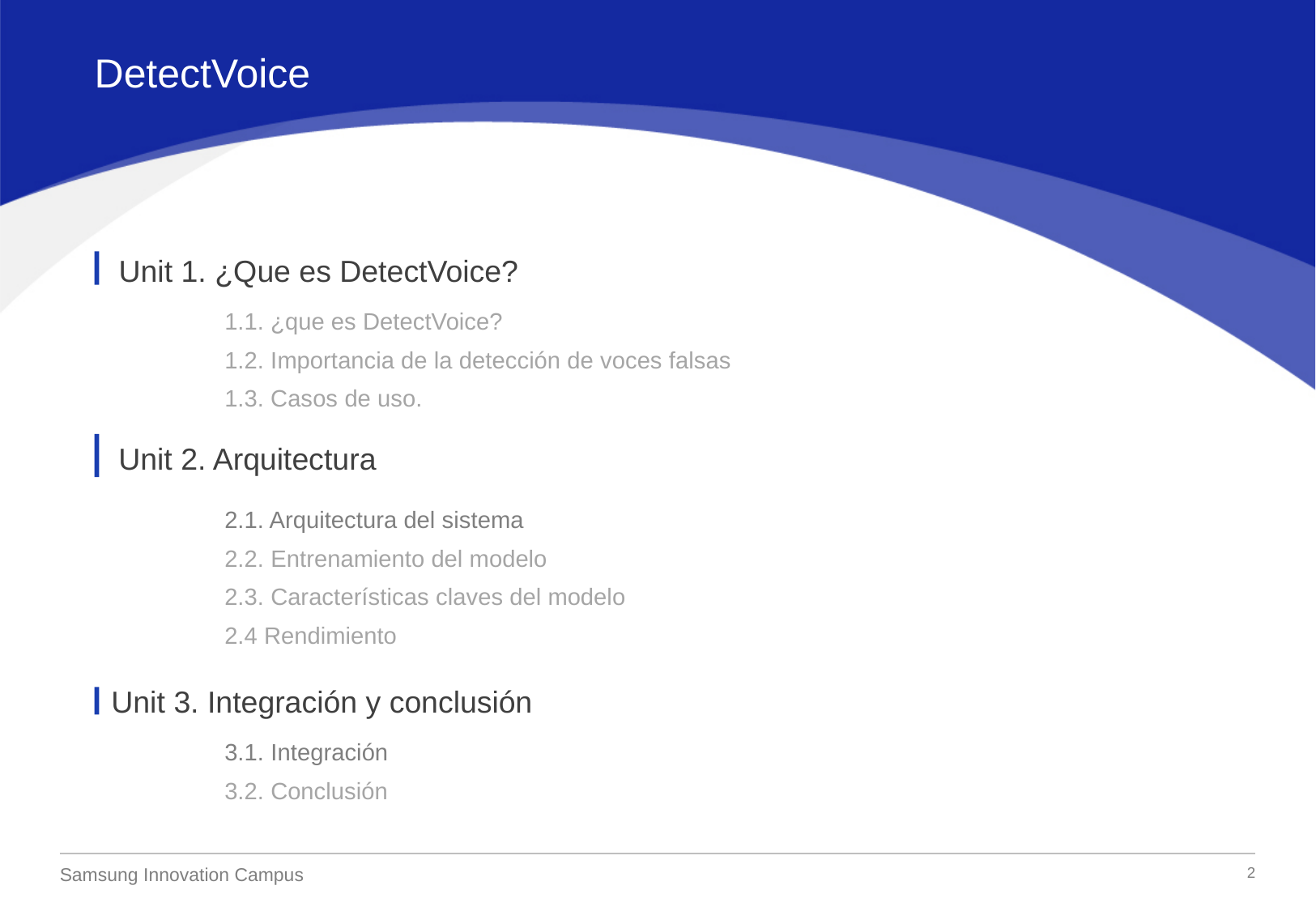

DetectVoice

Unit 1. ¿Que es DetectVoice?
1.1. ¿que es DetectVoice?
1.2. Importancia de la detección de voces falsas
1.3. Casos de uso.

Unit 2. Arquitectura
2.1. Arquitectura del sistema
2.2. Entrenamiento del modelo
2.3. Características claves del modelo
2.4 Rendimiento
Unit 3. Integración y conclusión

3.1. Integración
3.2. Conclusión